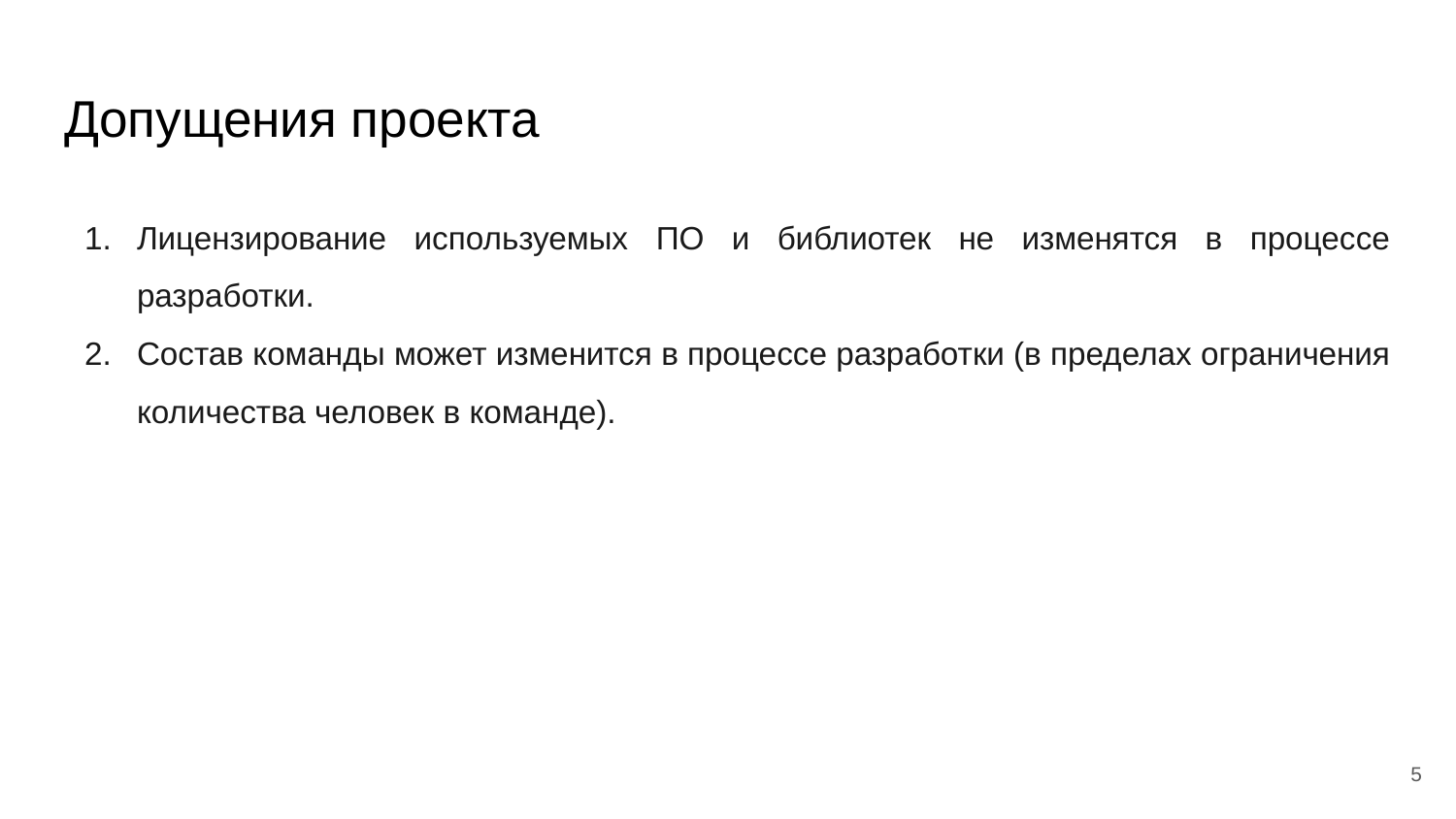

# Допущения проекта
Лицензирование используемых ПО и библиотек не изменятся в процессе разработки.
Состав команды может изменится в процессе разработки (в пределах ограничения количества человек в команде).
5